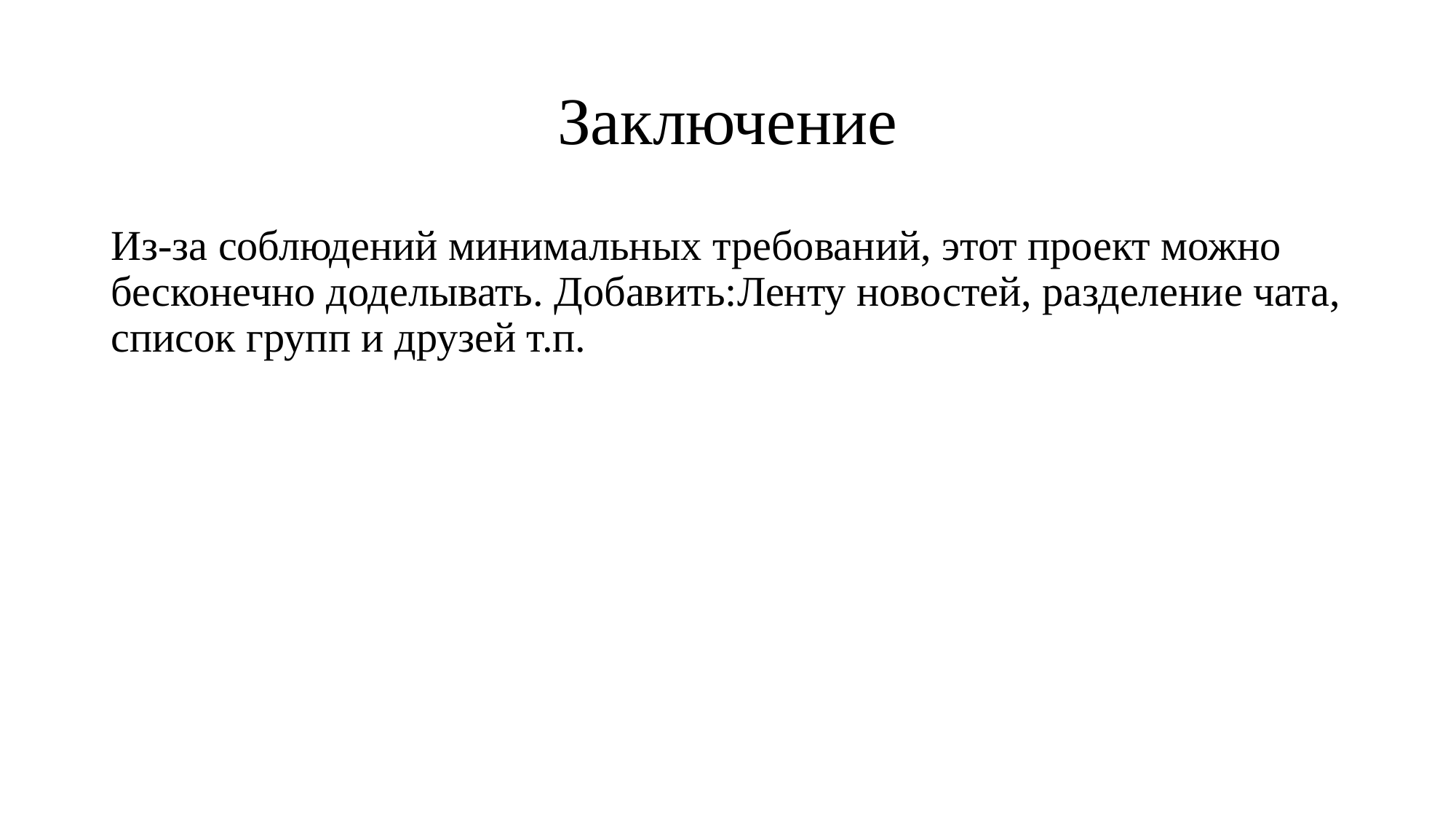

# Заключение
Из-за соблюдений минимальных требований, этот проект можно бесконечно доделывать. Добавить:Ленту новостей, разделение чата, список групп и друзей т.п.